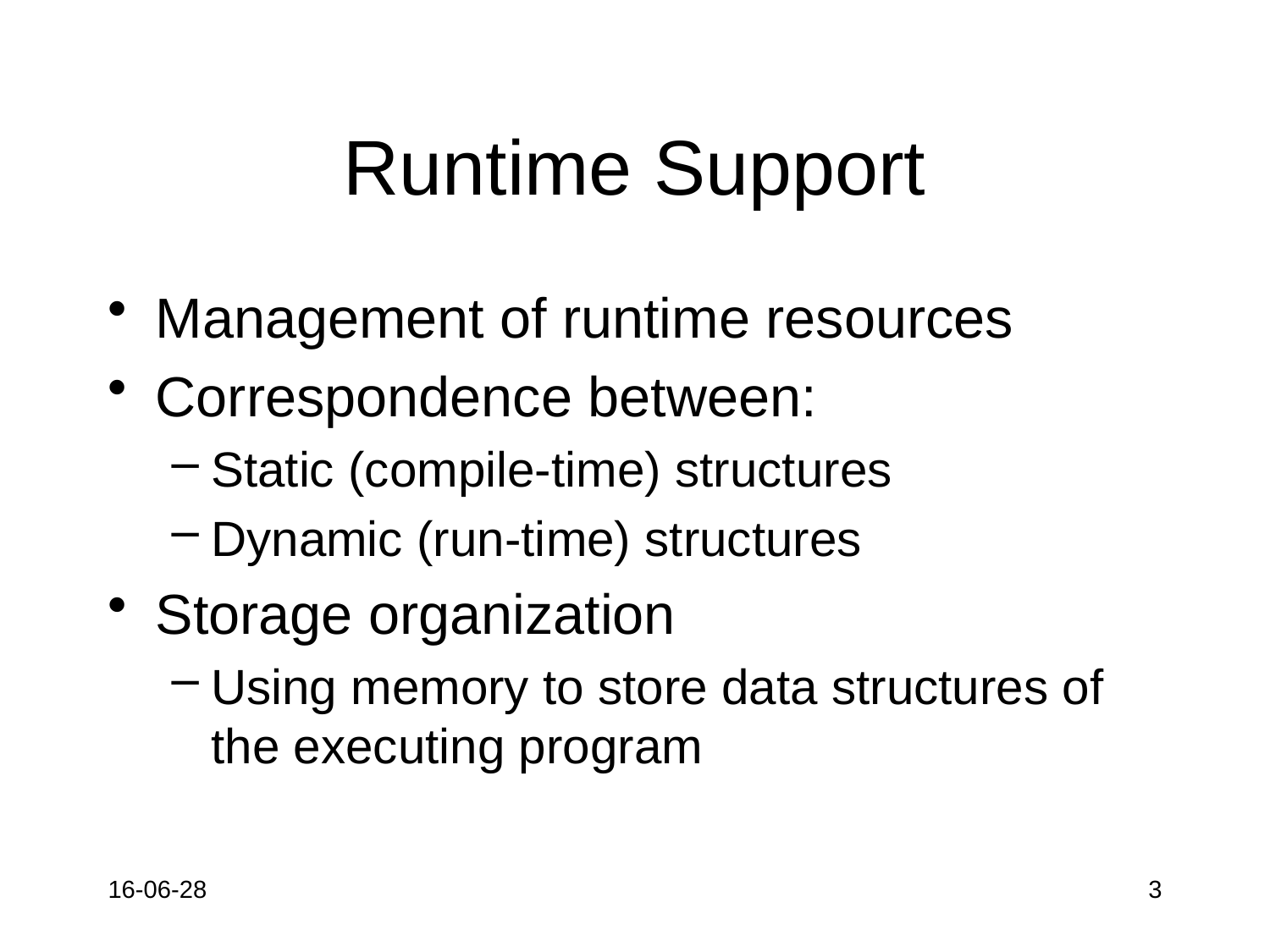

# Runtime Support
Management of runtime resources
Correspondence between:
Static (compile-time) structures
Dynamic (run-time) structures
Storage organization
Using memory to store data structures of the executing program
16-06-28
3